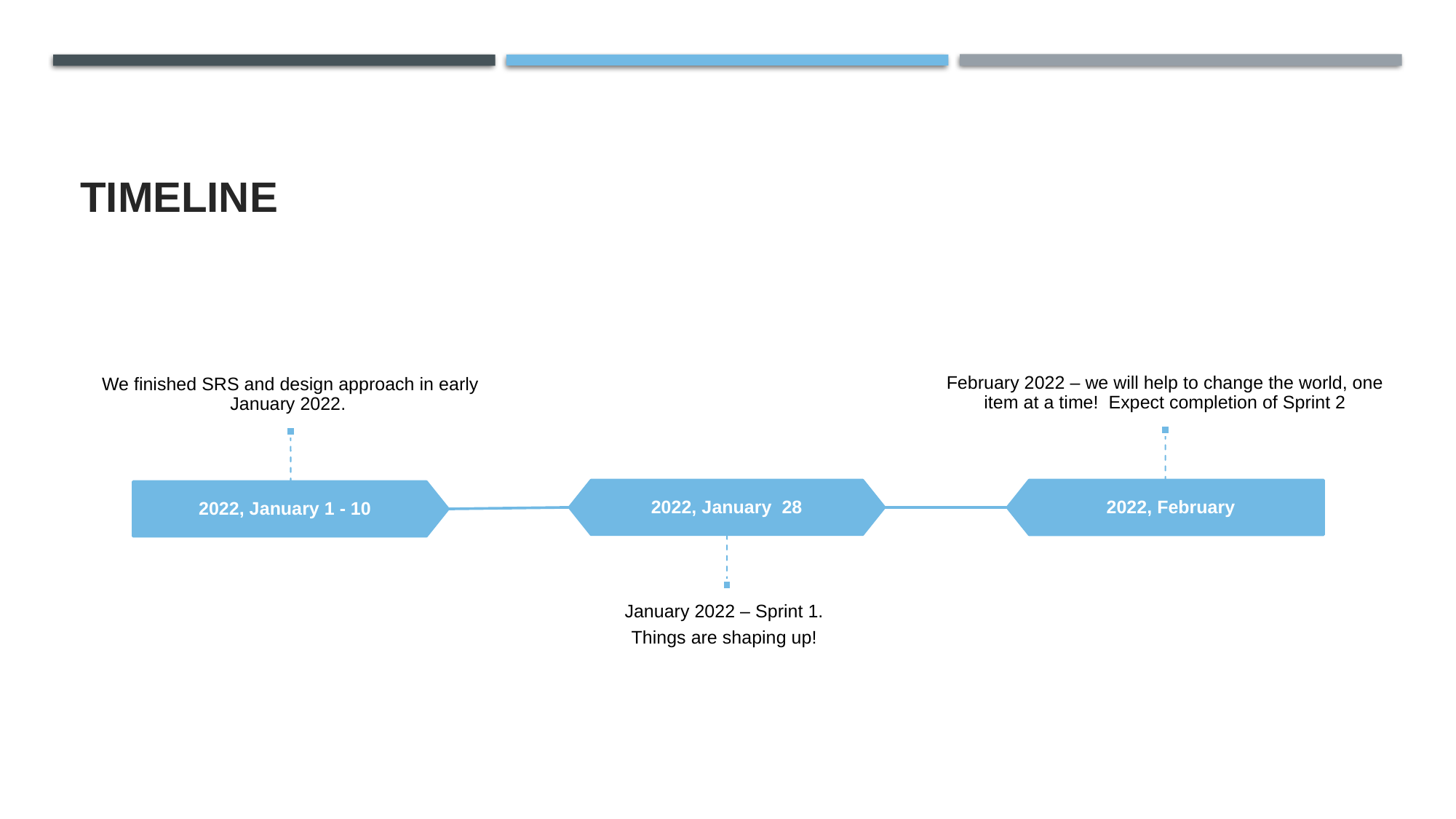

# Timeline
2022, January 1 - 10
We finished SRS and design approach in early January 2022.
2022, January  28
January 2022 – Sprint 1.
Things are shaping up!
2022, February
February 2022 – we will help to change the world, one item at a time!  Expect completion of Sprint 2